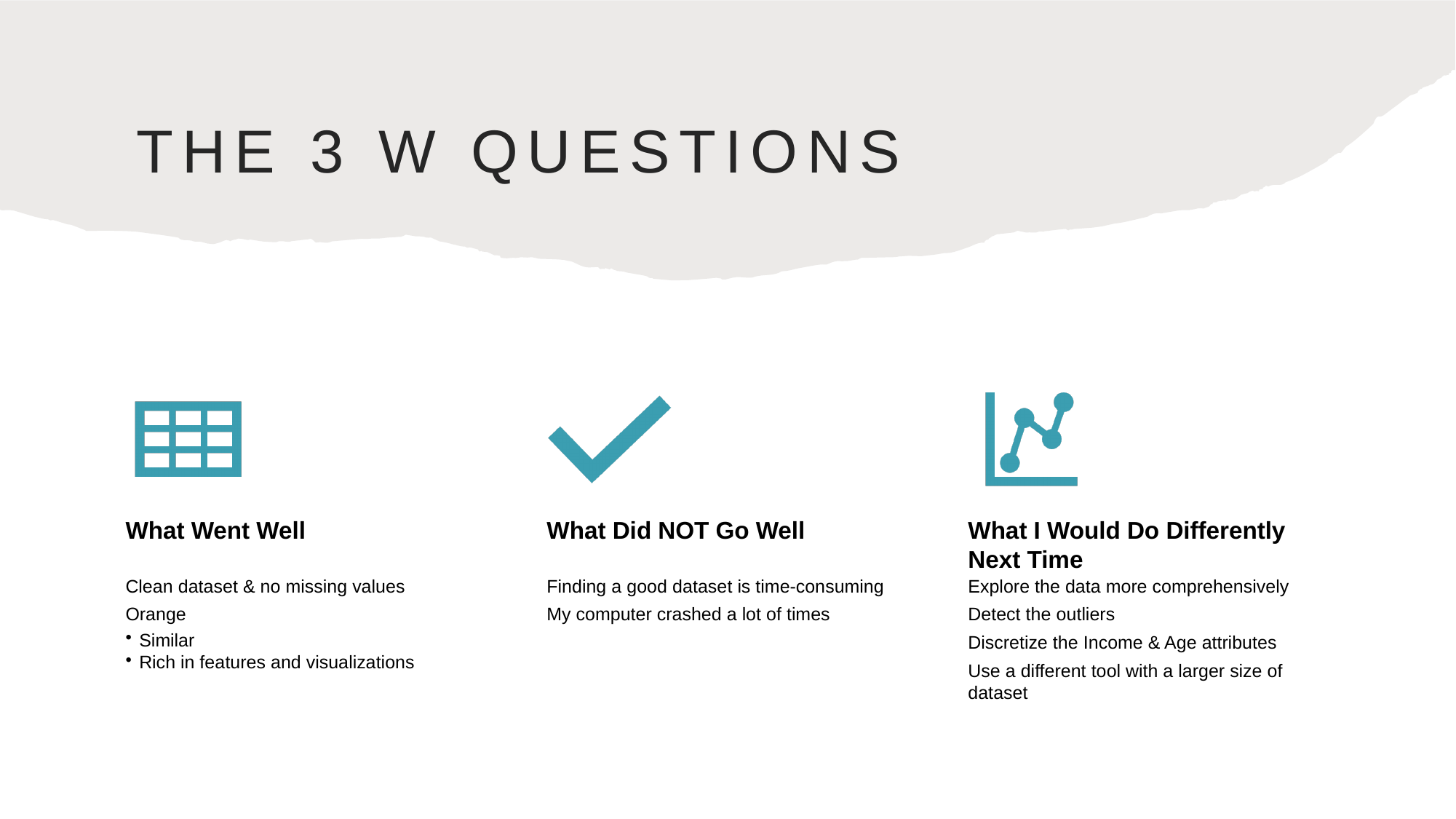

# the 3 W questions
What Went Well
Clean dataset & no missing values
Orange
Similar
Rich in features and visualizations
What Did NOT Go Well
Finding a good dataset is time-consuming
My computer crashed a lot of times
What I Would Do Differently Next Time
Explore the data more comprehensively
Detect the outliers
Discretize the Income & Age attributes
Use a different tool with a larger size of dataset